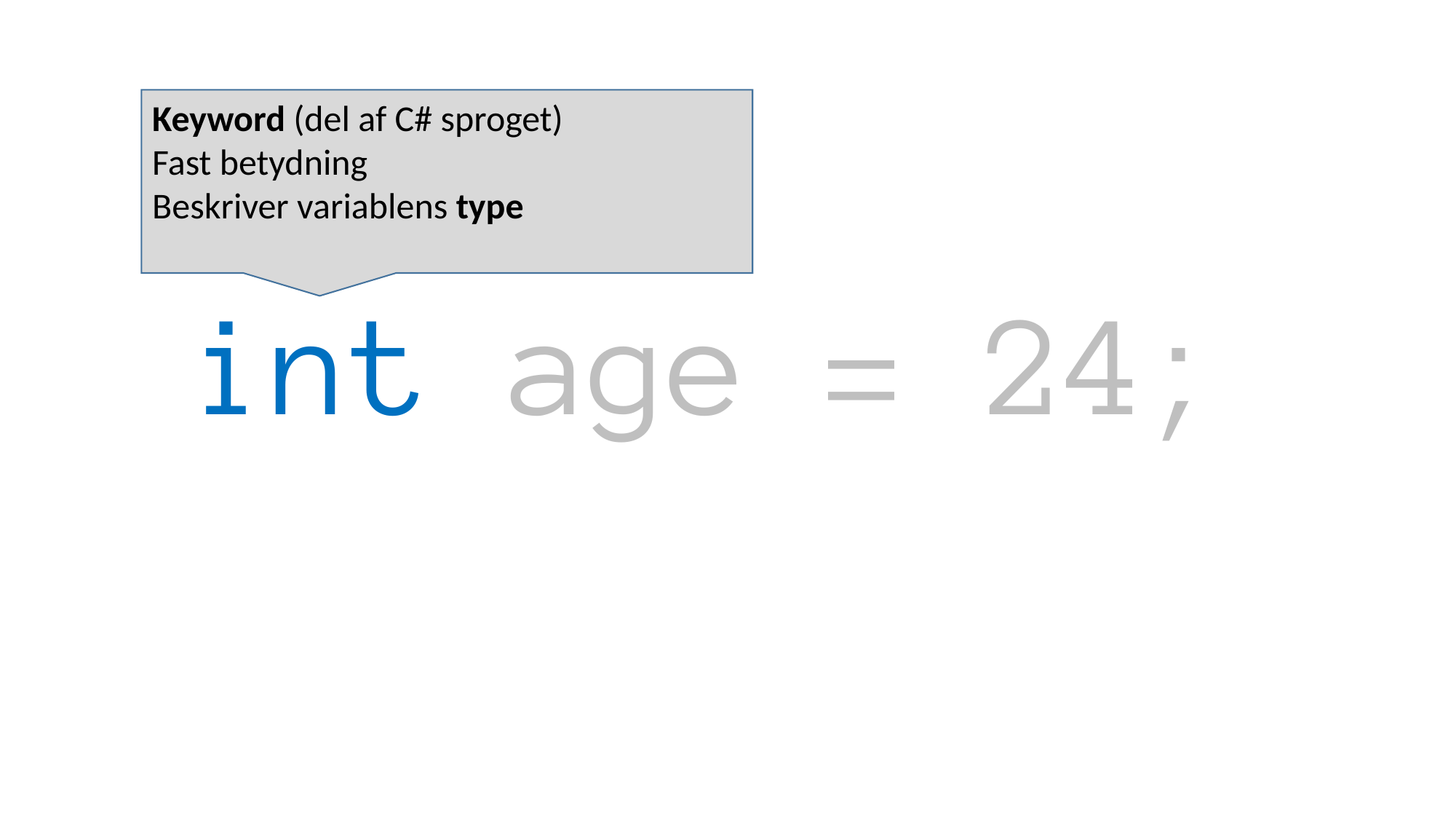

Keyword (del af C# sproget)
Fast betydning
Beskriver variablens type
int age = 24;